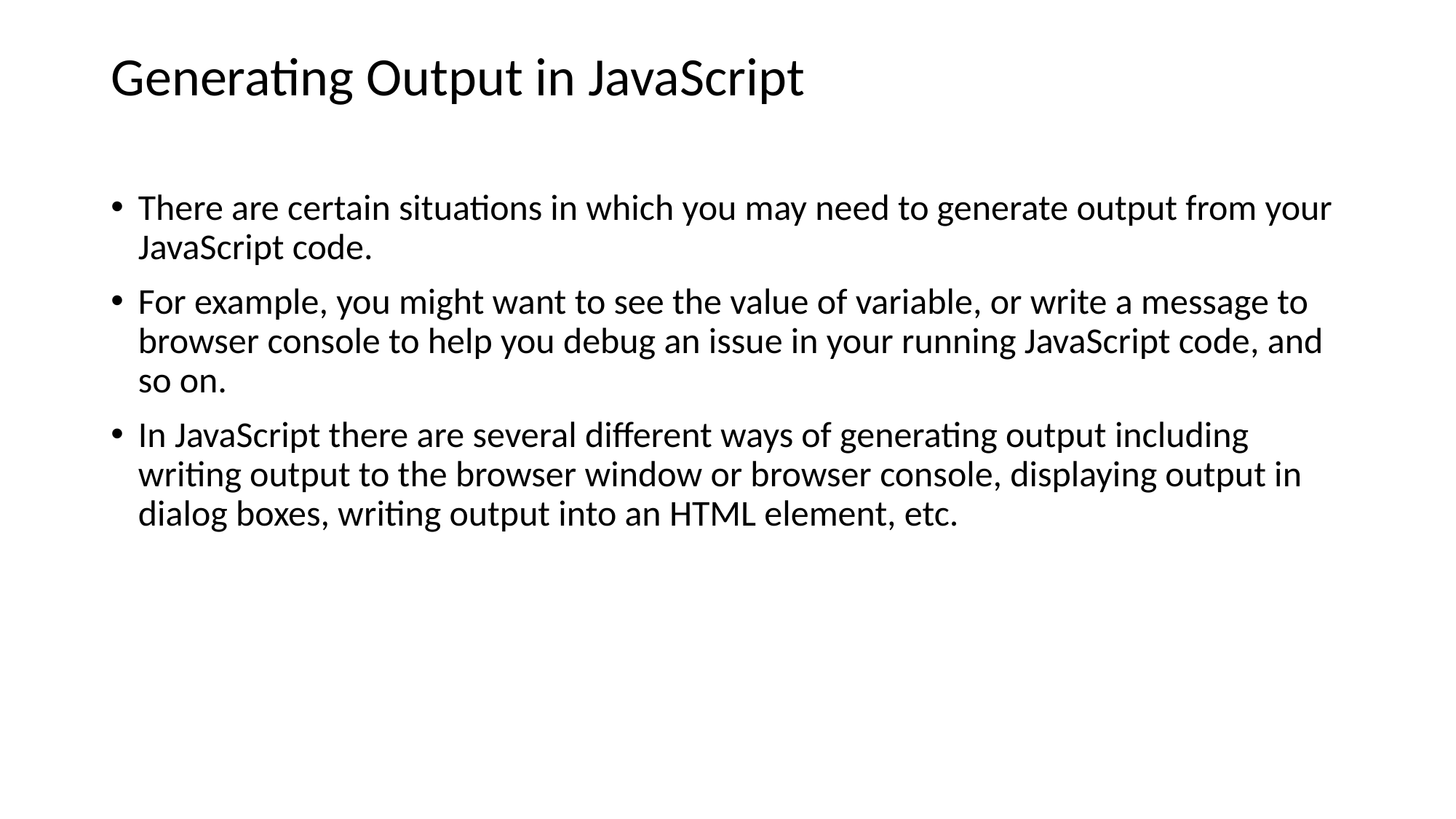

# Generating Output in JavaScript
There are certain situations in which you may need to generate output from your JavaScript code.
For example, you might want to see the value of variable, or write a message to browser console to help you debug an issue in your running JavaScript code, and so on.
In JavaScript there are several different ways of generating output including writing output to the browser window or browser console, displaying output in dialog boxes, writing output into an HTML element, etc.